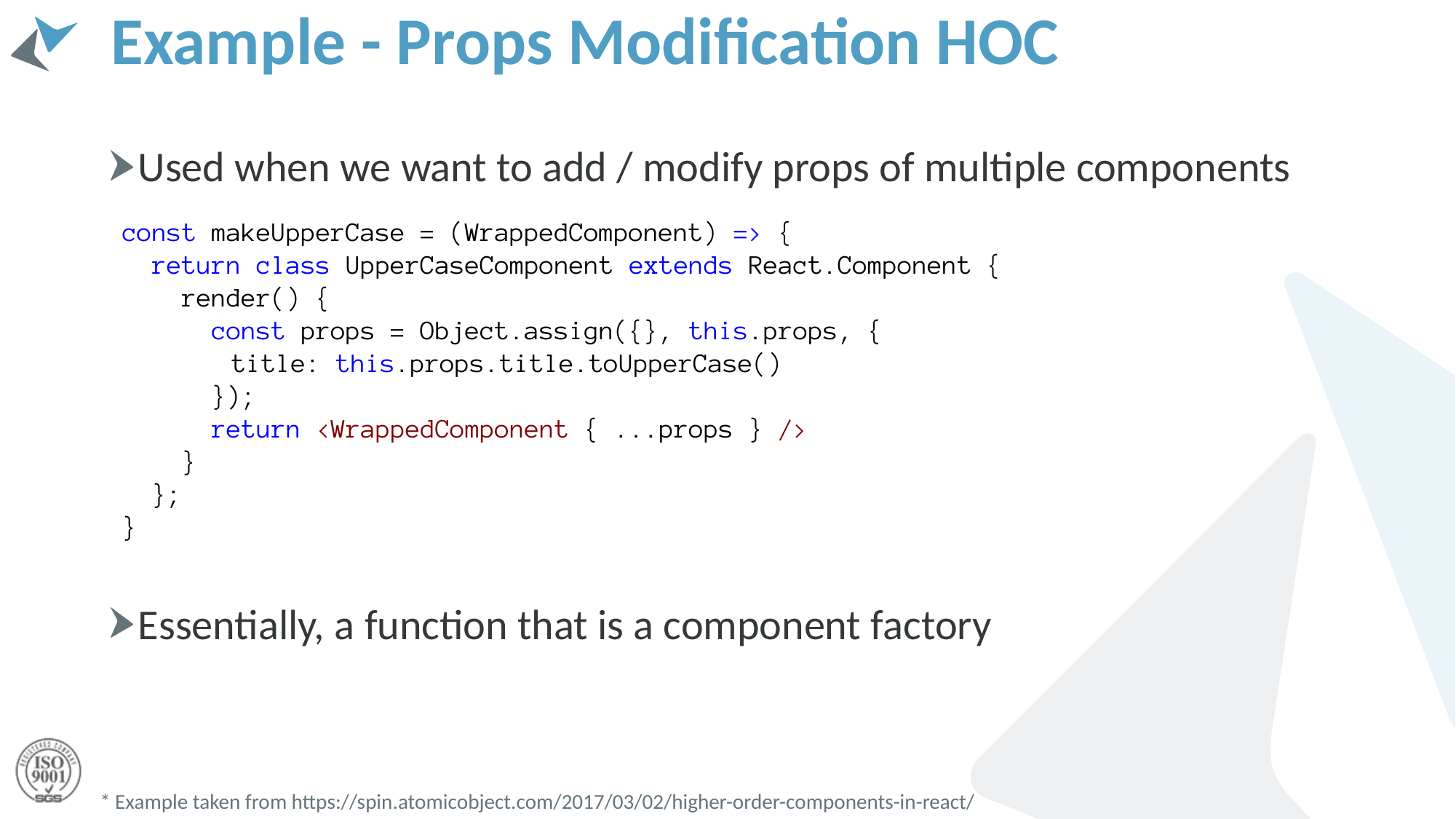

# Example - Props Modification HOC
Used when we want to add / modify props of multiple components
Essentially, a function that is a component factory
const makeUpperCase = (WrappedComponent) => {
  return class UpperCaseComponent extends React.Component {
    render() {
      const props = Object.assign({}, this.props, {
	title: this.props.title.toUpperCase()
      });
      return <WrappedComponent { ...props } />
    }
  };
}
* Example taken from https://spin.atomicobject.com/2017/03/02/higher-order-components-in-react/